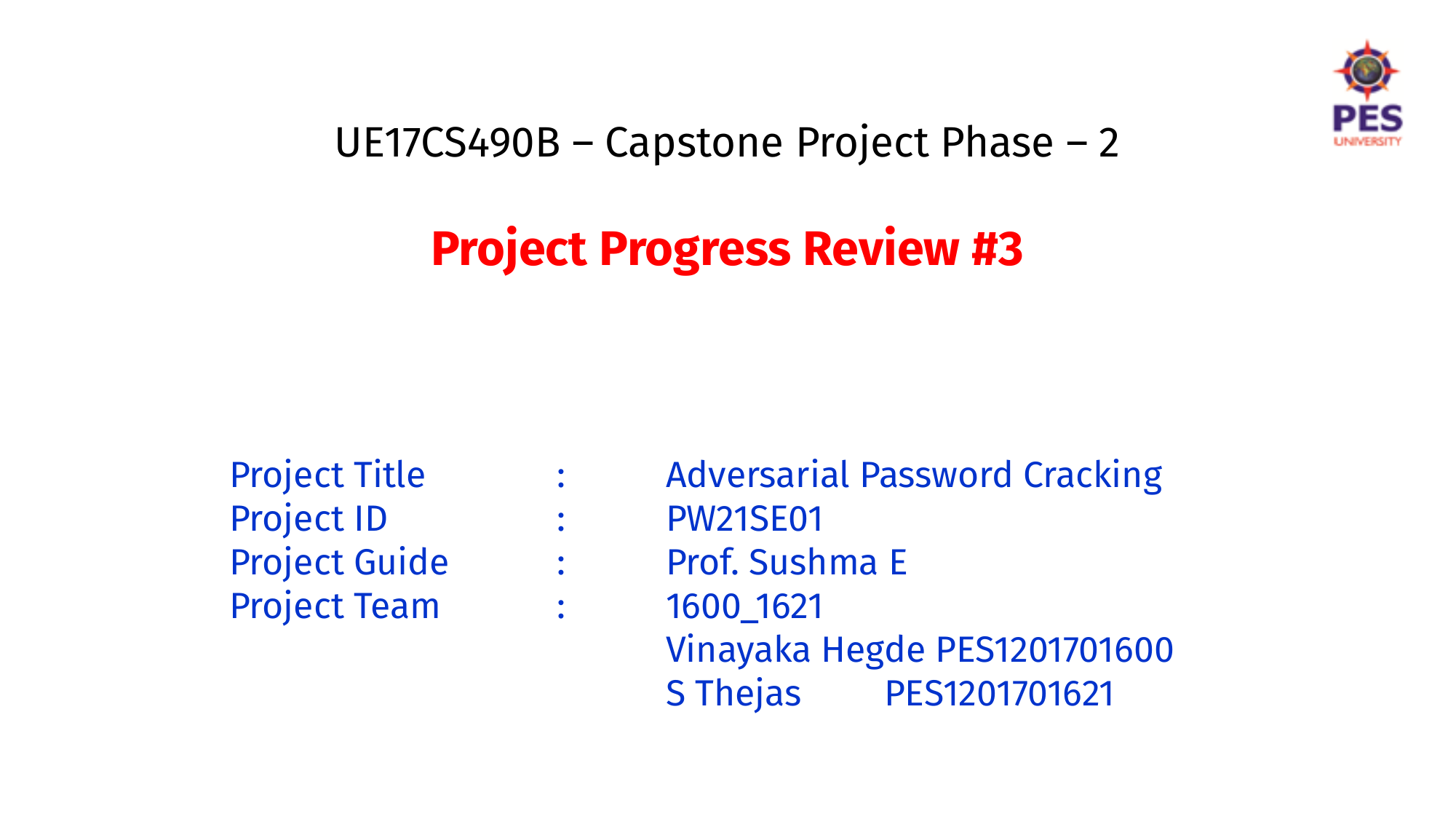

UE17CS490B – Capstone Project Phase – 2

Project Progress Review #3
Project Title   	:  	Adversarial Password Cracking
Project ID       	:  	PW21SE01
Project Guide 	:  	Prof. Sushma E
Project Team  	:  	1600_1621
                        		Vinayaka Hegde PES1201701600
                        		S Thejas        	PES1201701621